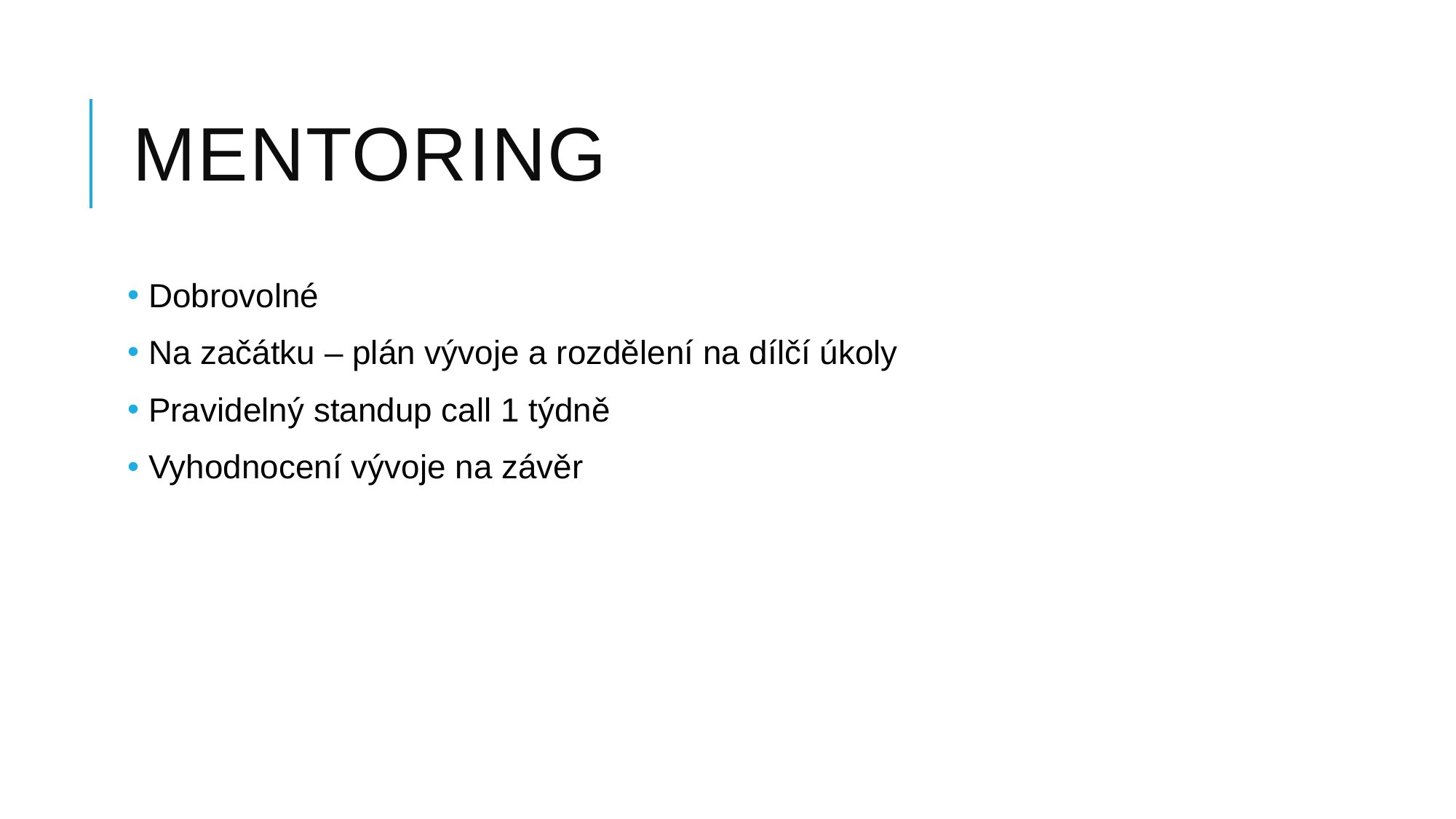

# Mentoring
 Dobrovolné
 Na začátku – plán vývoje a rozdělení na dílčí úkoly
 Pravidelný standup call 1 týdně
 Vyhodnocení vývoje na závěr